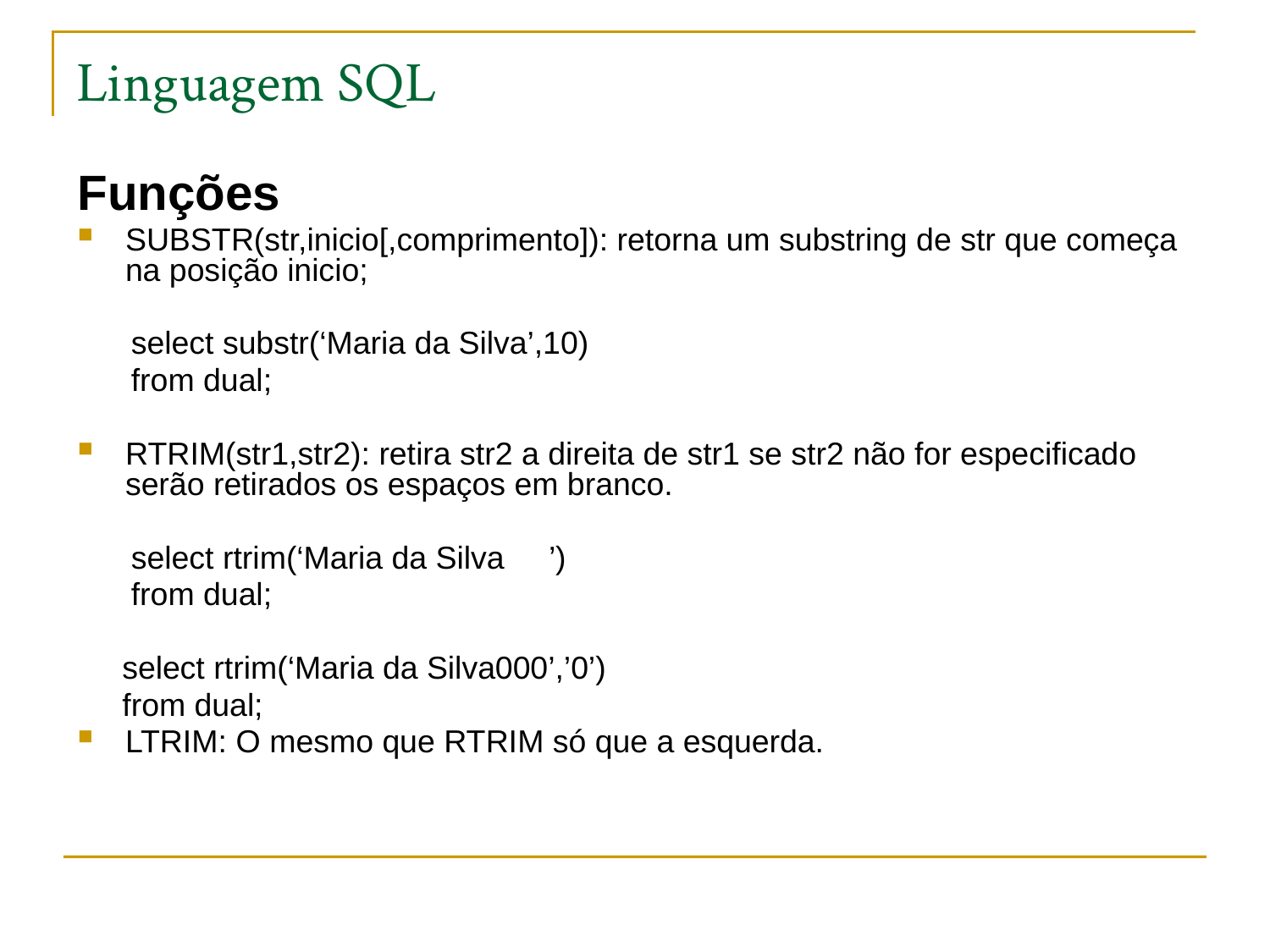

# Linguagem SQL
Funções
SUBSTR(str,inicio[,comprimento]): retorna um substring de str que começa na posição inicio;

      select substr(‘Maria da Silva’,10)
      from dual;

RTRIM(str1,str2): retira str2 a direita de str1 se str2 não for especificado serão retirados os espaços em branco.

      select rtrim(‘Maria da Silva     ’)
      from dual;

     select rtrim(‘Maria da Silva000’,’0’)
     from dual;
LTRIM: O mesmo que RTRIM só que a esquerda.